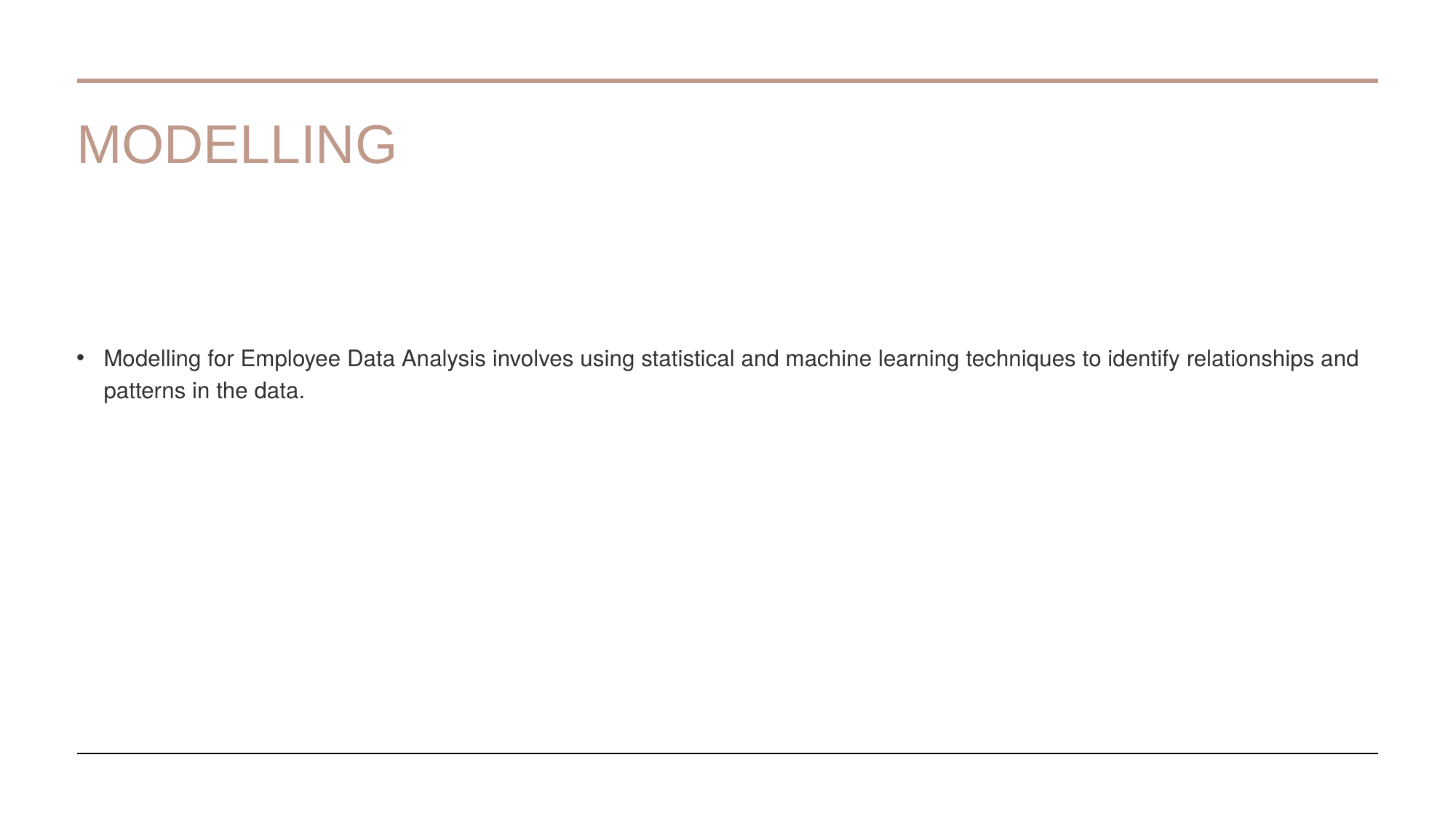

# MODELLING

Modelling for Employee Data Analysis involves using statistical and machine learning techniques to identify relationships and patterns in the data.